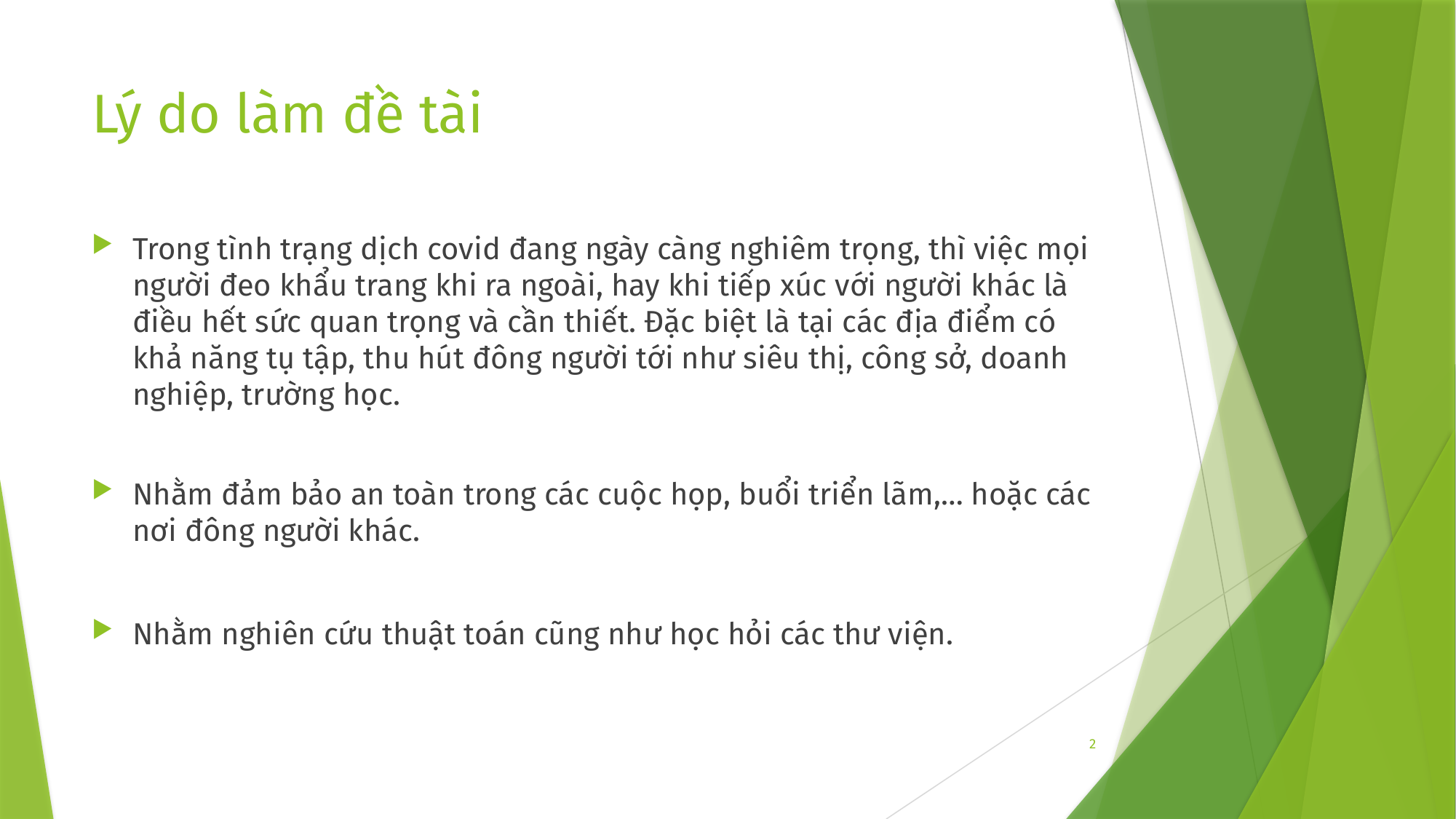

# Lý do làm đề tài
Trong tình trạng dịch covid đang ngày càng nghiêm trọng, thì việc mọi người đeo khẩu trang khi ra ngoài, hay khi tiếp xúc với người khác là điều hết sức quan trọng và cần thiết. Đặc biệt là tại các địa điểm có khả năng tụ tập, thu hút đông người tới như siêu thị, công sở, doanh nghiệp, trường học.

Nhằm đảm bảo an toàn trong các cuộc họp, buổi triển lãm,… hoặc các nơi đông người khác.

Nhằm nghiên cứu thuật toán cũng như học hỏi các thư viện.
2